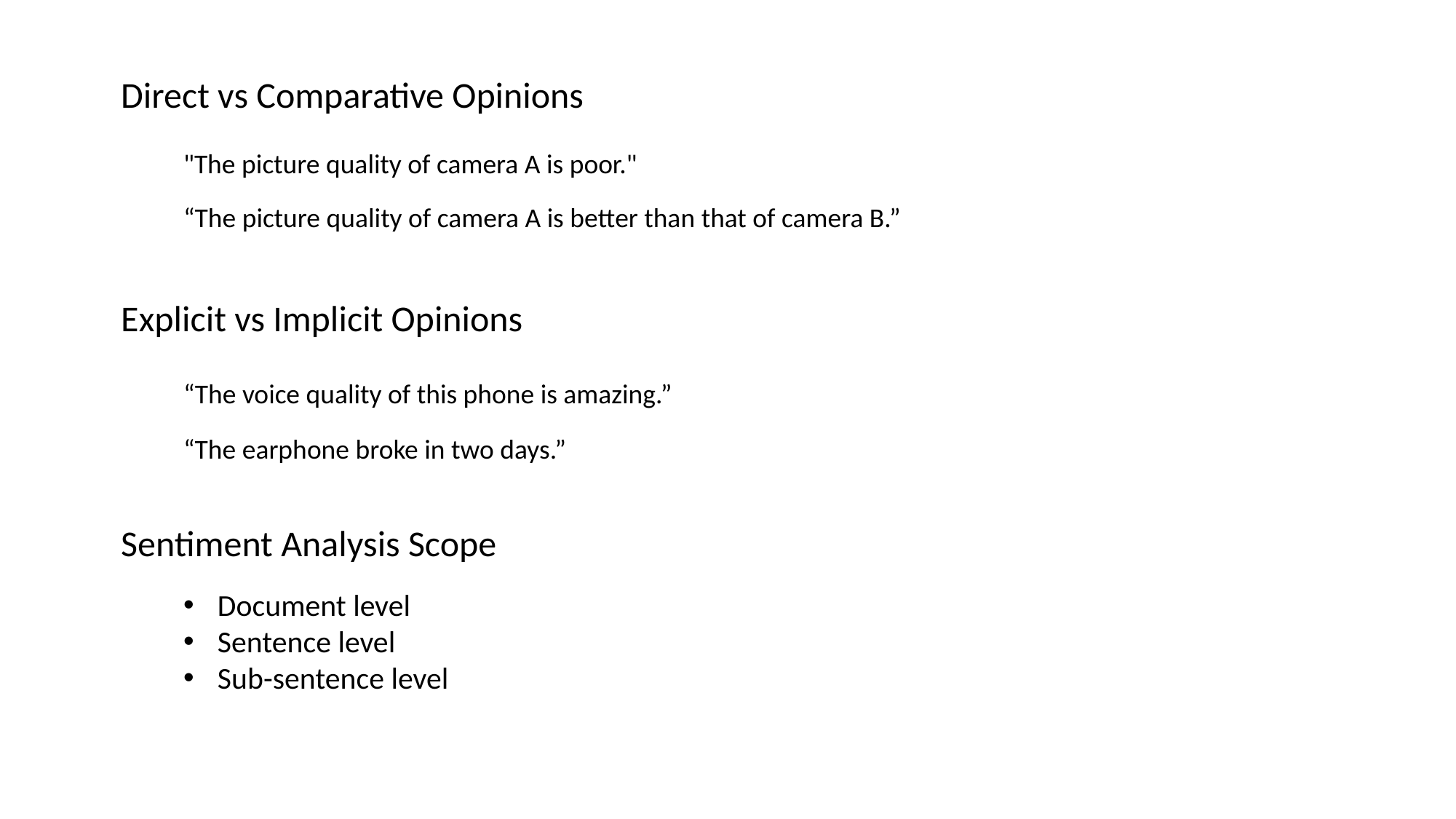

Direct vs Comparative Opinions
"The picture quality of camera A is poor."
“The picture quality of camera A is better than that of camera B.”
Explicit vs Implicit Opinions
“The voice quality of this phone is amazing.”
“The earphone broke in two days.”

Sentiment Analysis Scope
Document level
Sentence level
Sub-sentence level